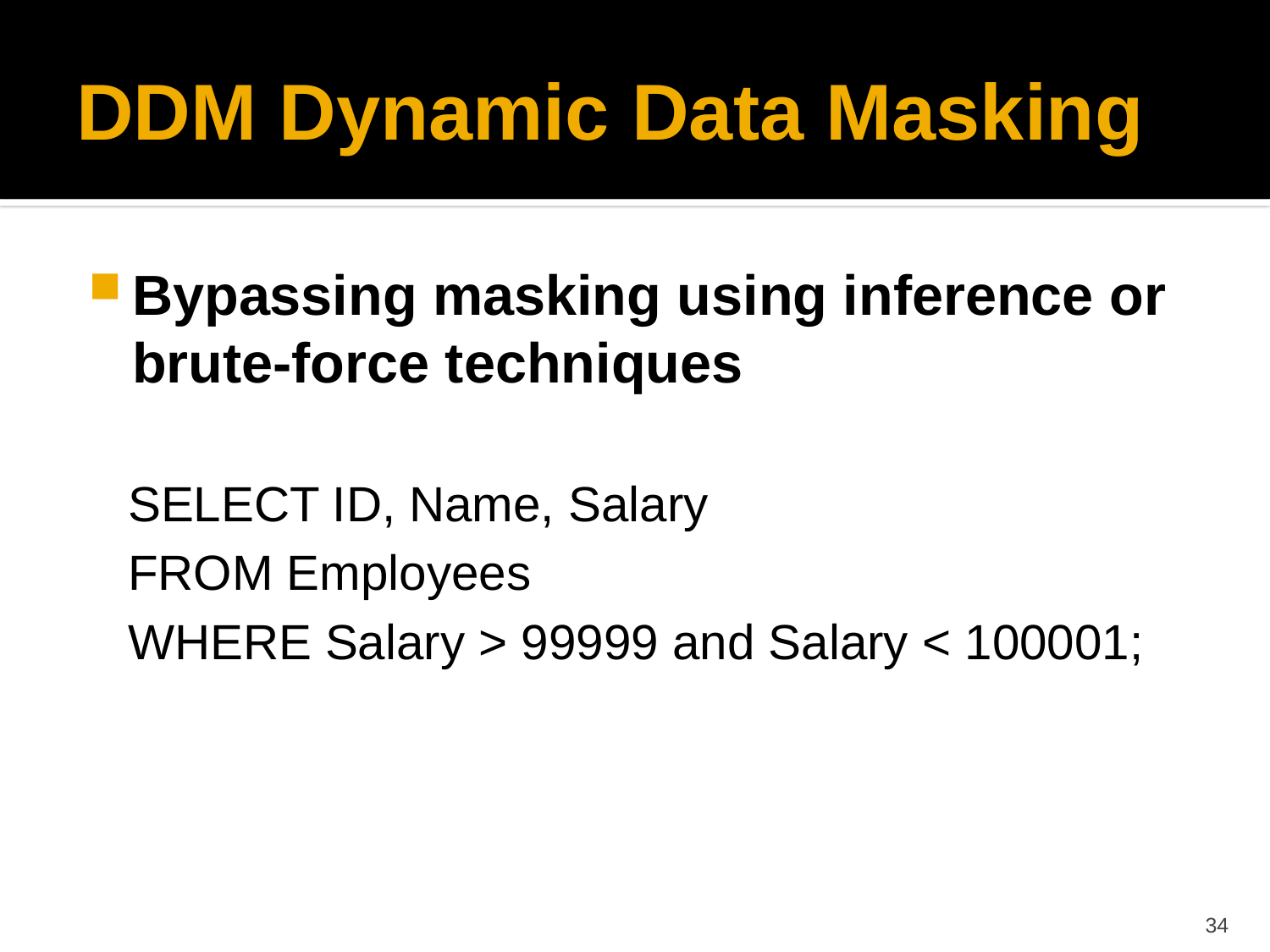

# DDM Dynamic Data Masking
Bypassing masking using inference or brute-force techniques

SELECT ID, Name, Salary
FROM Employees
WHERE Salary > 99999 and Salary < 100001;

34